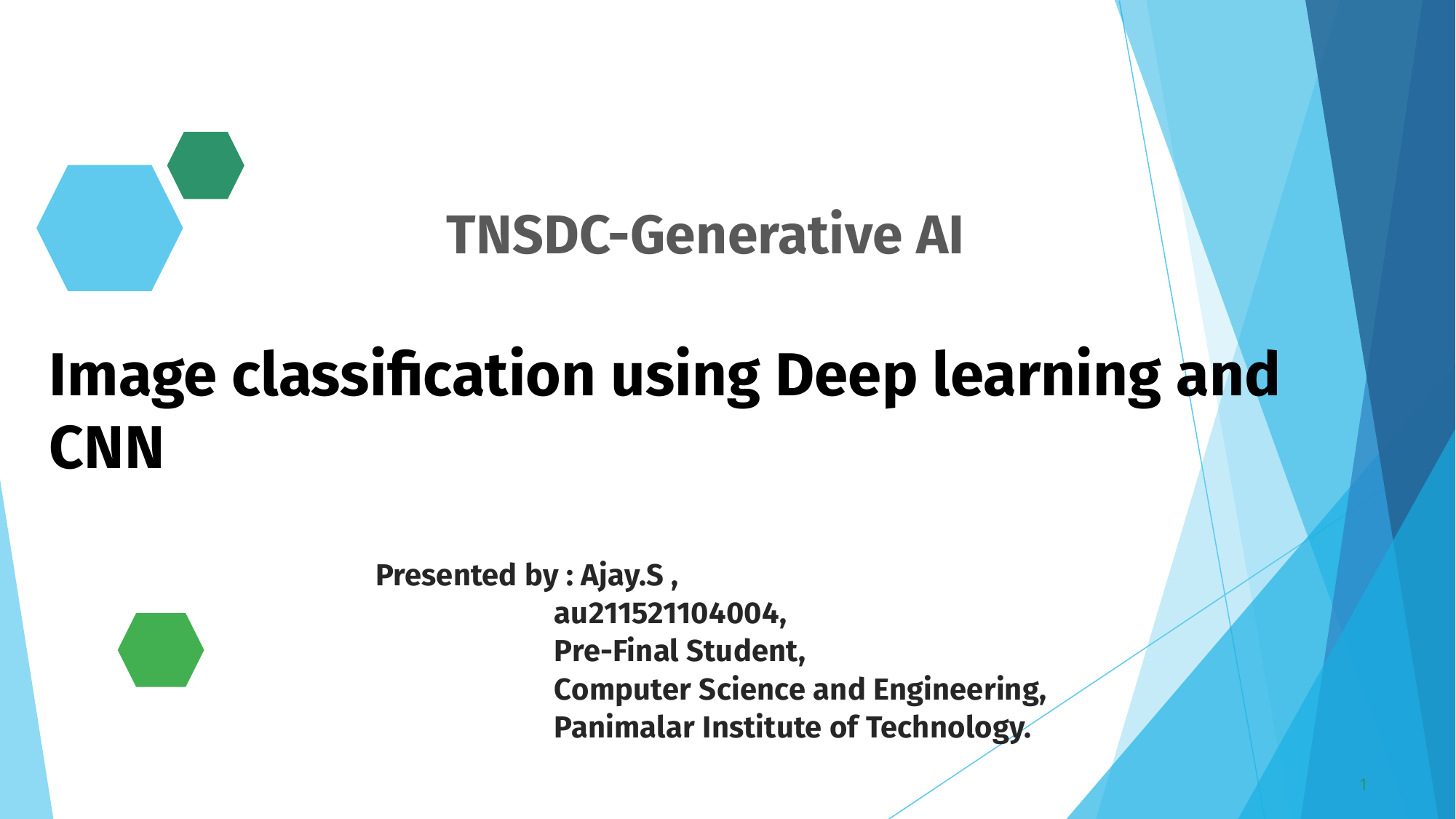

TNSDC-Generative AI
Image classification using Deep learning and   CNN
Presented by : Ajay.S ,
                        au211521104004,
                        Pre-Final Student,
                        Computer Science and Engineering,
                        Panimalar Institute of Technology.

1